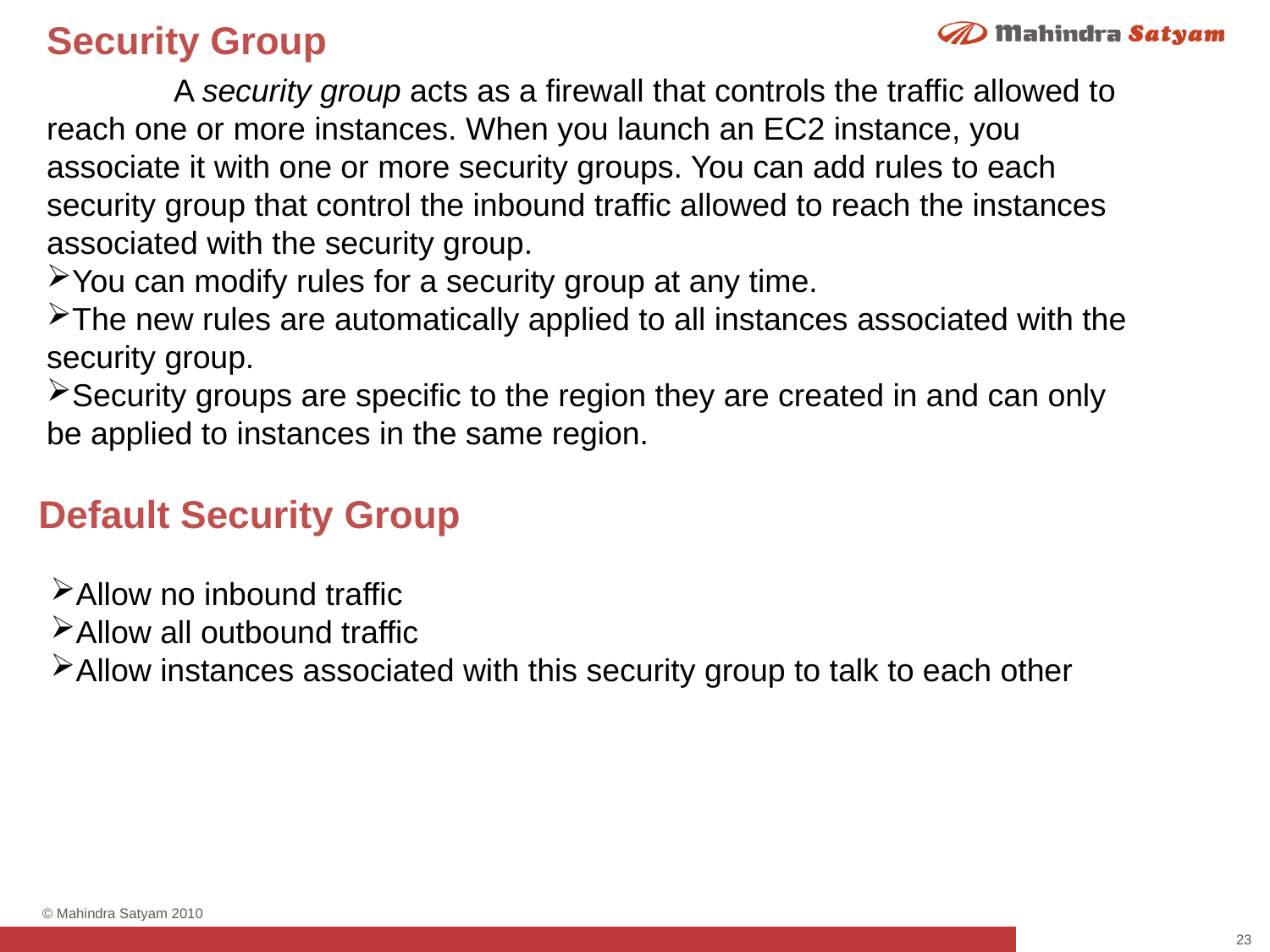

Security Group
	A security group acts as a firewall that controls the traffic allowed to reach one or more instances. When you launch an EC2 instance, you associate it with one or more security groups. You can add rules to each security group that control the inbound traffic allowed to reach the instances associated with the security group.
You can modify rules for a security group at any time.
The new rules are automatically applied to all instances associated with the security group.
Security groups are specific to the region they are created in and can only be applied to instances in the same region.
Default Security Group

Allow no inbound traffic
Allow all outbound traffic
Allow instances associated with this security group to talk to each other